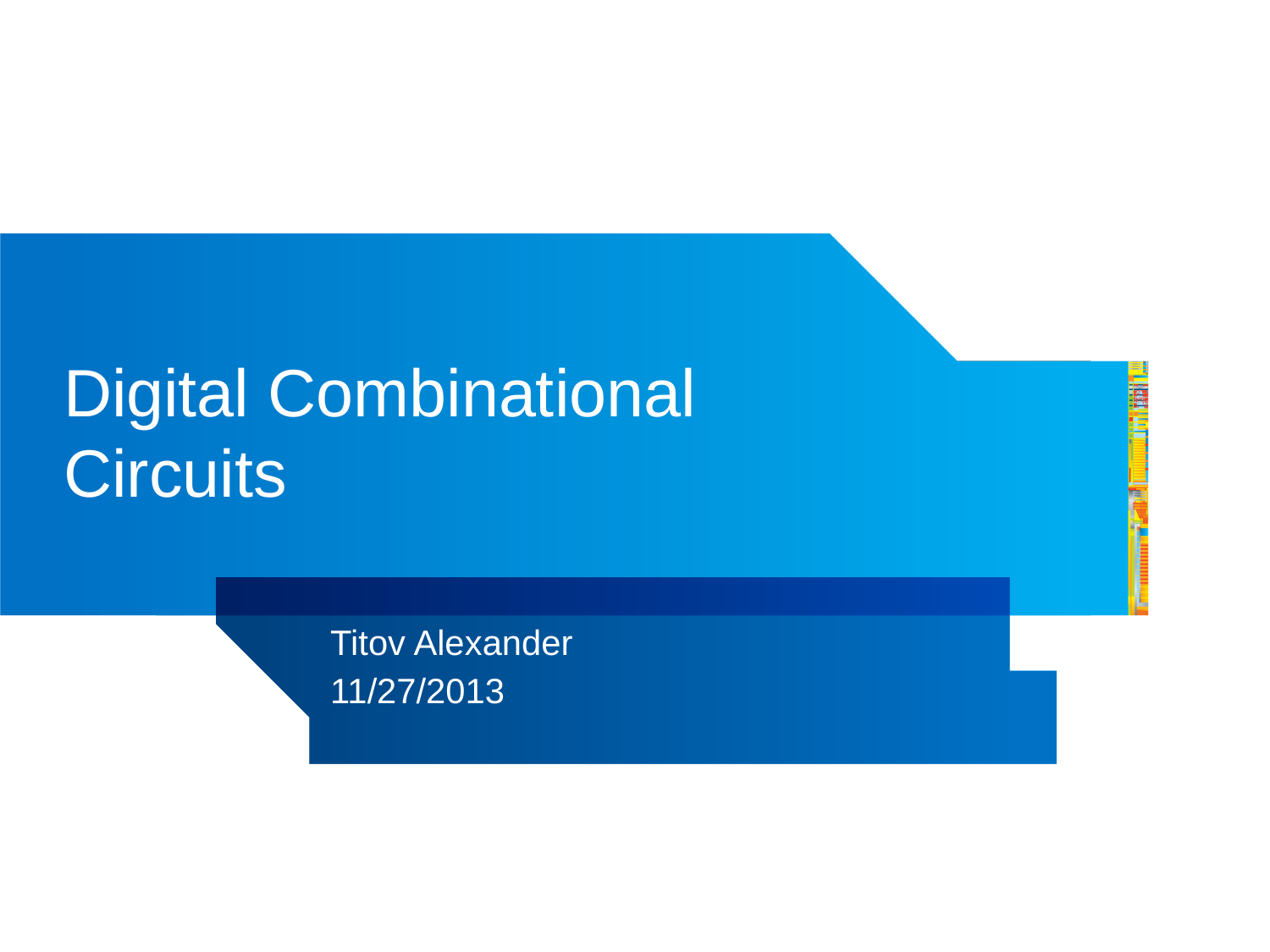

# Digital Combinational Circuits
Titov Alexander
11/27/2013